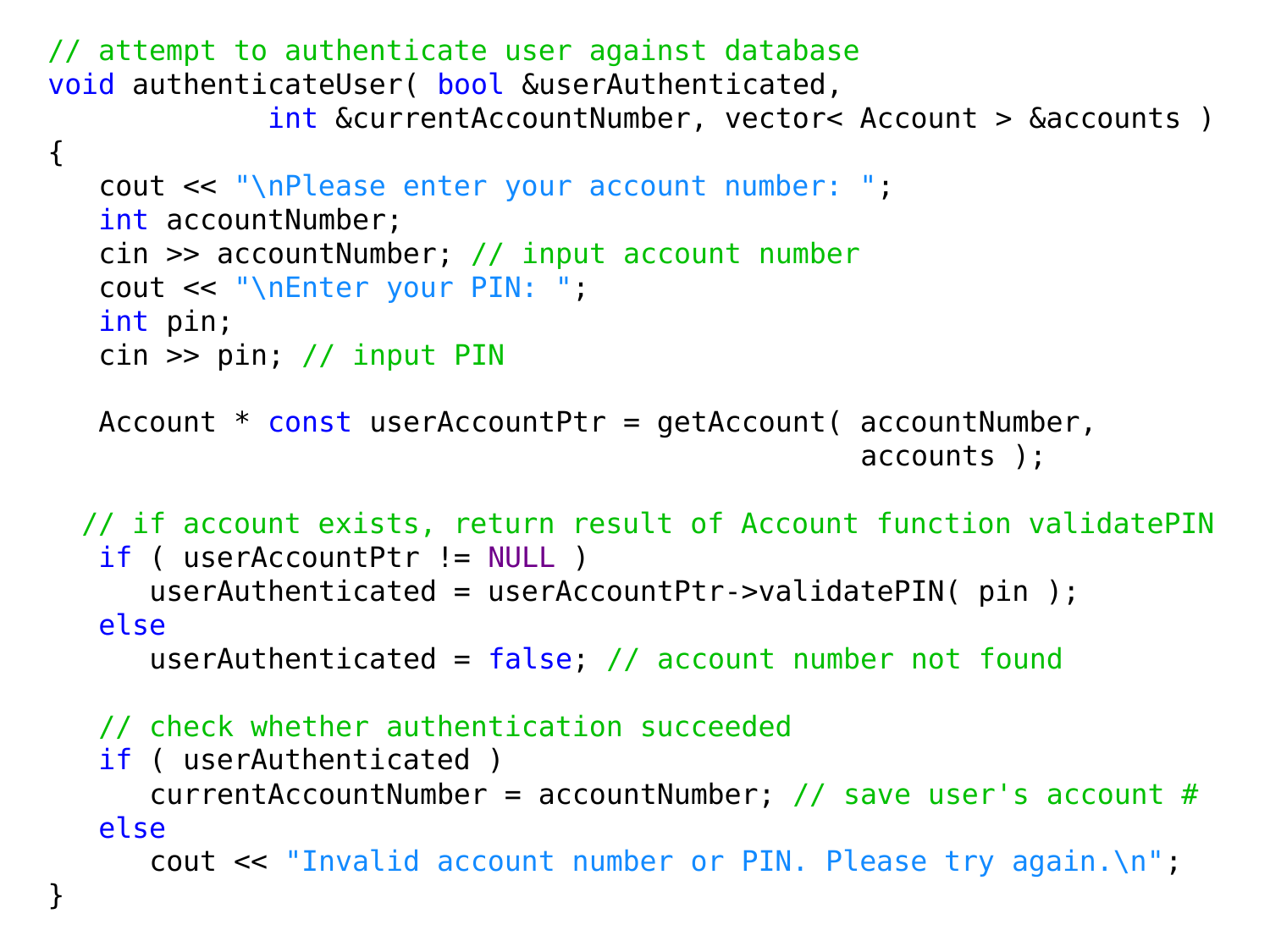

// attempt to authenticate user against database
void authenticateUser( bool &userAuthenticated,
             int &currentAccountNumber, vector< Account > &accounts )
{
   cout << "\nPlease enter your account number: ";
   int accountNumber;
   cin >> accountNumber; // input account number
   cout << "\nEnter your PIN: ";
   int pin;
   cin >> pin; // input PIN

   Account * const userAccountPtr = getAccount( accountNumber,
                                                accounts );

  // if account exists, return result of Account function validatePIN
   if ( userAccountPtr != NULL )
      userAuthenticated = userAccountPtr->validatePIN( pin );
   else
      userAuthenticated = false; // account number not found

   // check whether authentication succeeded
   if ( userAuthenticated )
      currentAccountNumber = accountNumber; // save user's account #
   else
      cout << "Invalid account number or PIN. Please try again.\n";
}